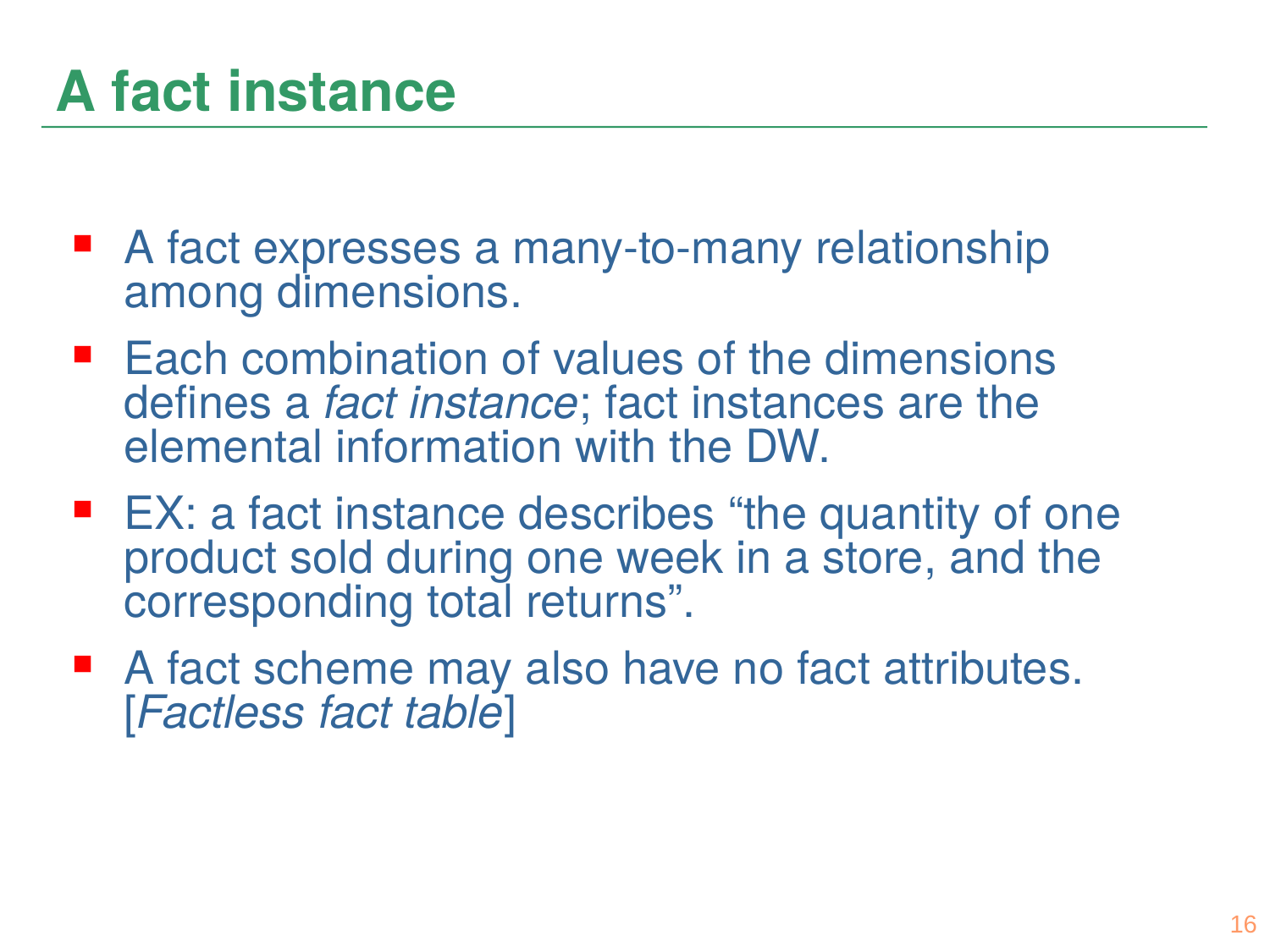

# A fact instance
A fact expresses a many-to-many relationship among dimensions.
Each combination of values of the dimensions defines a fact instance; fact instances are the elemental information with the DW.
EX: a fact instance describes “the quantity of one product sold during one week in a store, and the corresponding total returns”.
A fact scheme may also have no fact attributes. [Factless fact table]
16